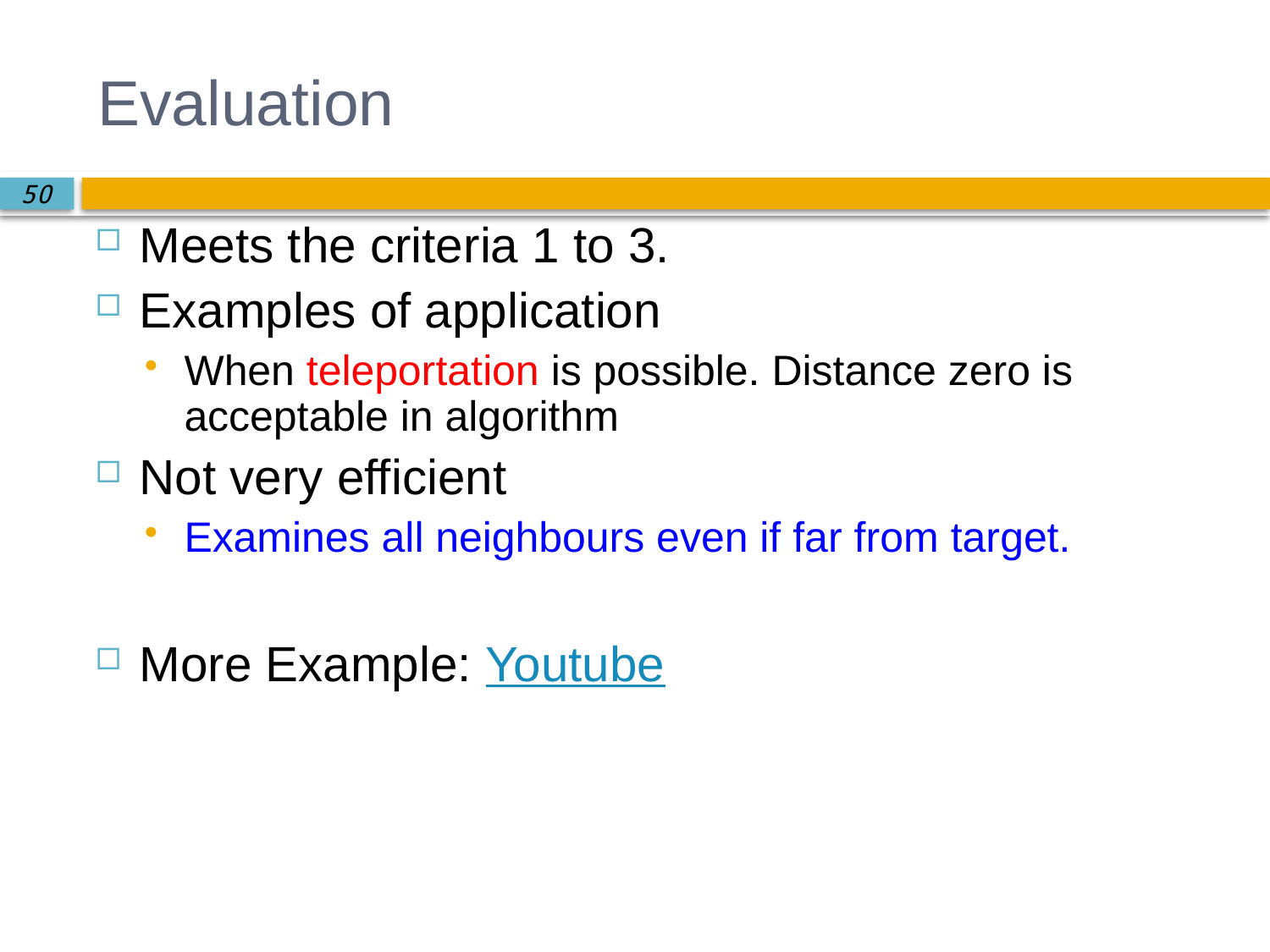

# Evaluation
Meets the criteria 1 to 3.
Examples of application
When teleportation is possible. Distance zero is acceptable in algorithm
Not very efficient
Examines all neighbours even if far from target.

More Example: Youtube
50